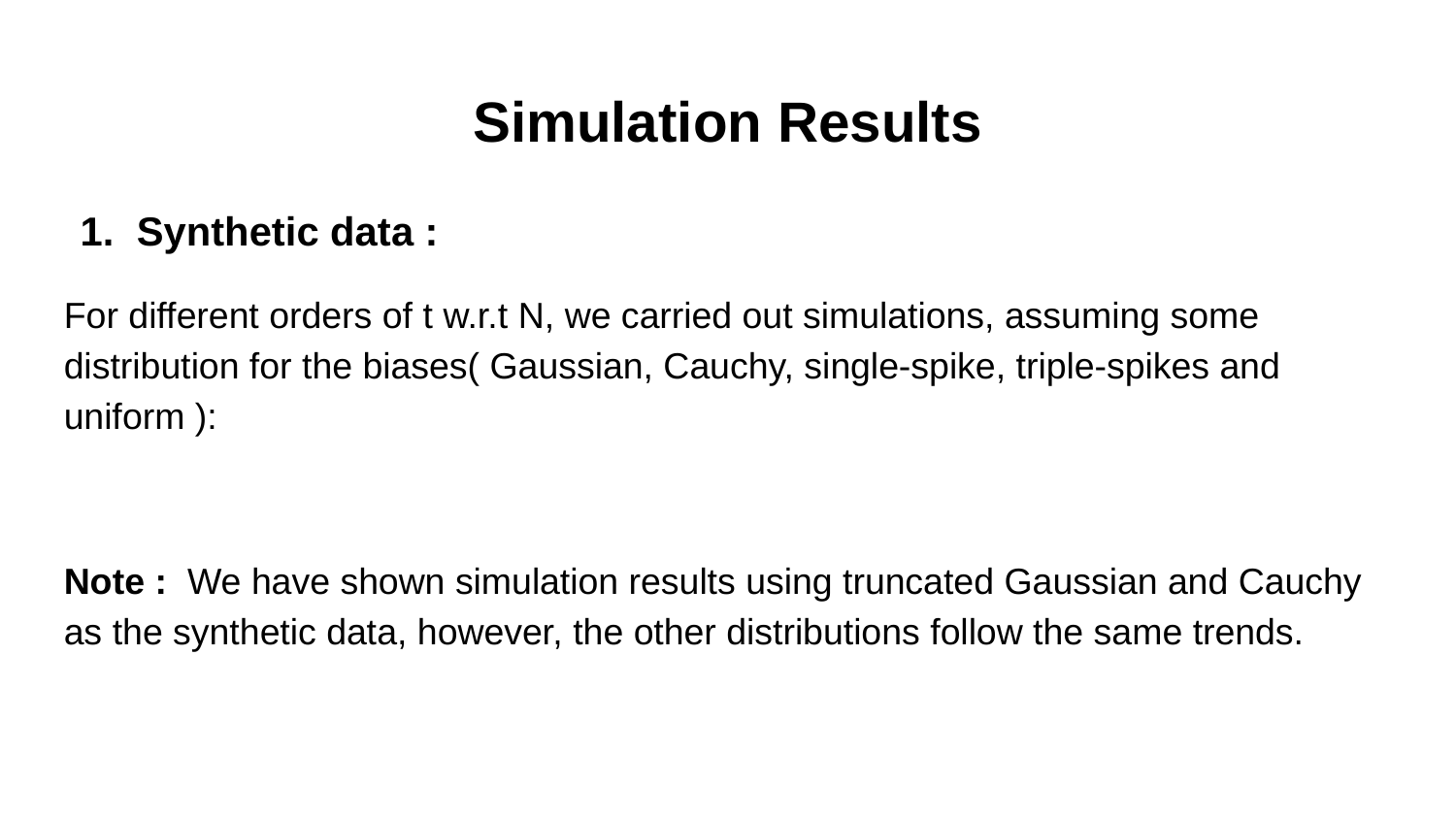

Simulation Results
Synthetic data :
For different orders of t w.r.t N, we carried out simulations, assuming some distribution for the biases( Gaussian, Cauchy, single-spike, triple-spikes and uniform ):

Note :  We have shown simulation results using truncated Gaussian and Cauchy as the synthetic data, however, the other distributions follow the same trends.